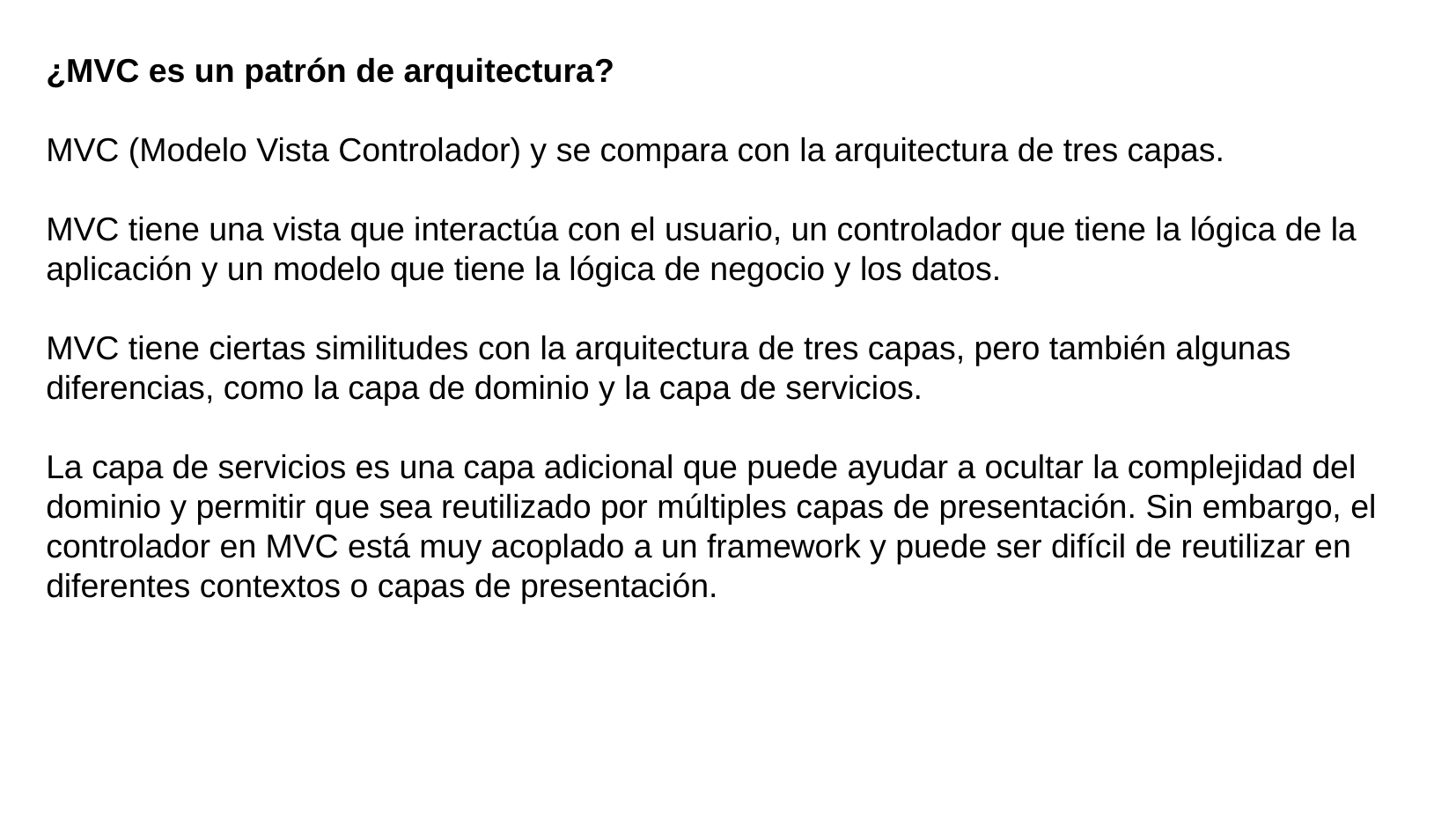

¿MVC es un patrón de arquitectura?

MVC (Modelo Vista Controlador) y se compara con la arquitectura de tres capas.

MVC tiene una vista que interactúa con el usuario, un controlador que tiene la lógica de la aplicación y un modelo que tiene la lógica de negocio y los datos.

MVC tiene ciertas similitudes con la arquitectura de tres capas, pero también algunas diferencias, como la capa de dominio y la capa de servicios.

La capa de servicios es una capa adicional que puede ayudar a ocultar la complejidad del dominio y permitir que sea reutilizado por múltiples capas de presentación. Sin embargo, el controlador en MVC está muy acoplado a un framework y puede ser difícil de reutilizar en diferentes contextos o capas de presentación.